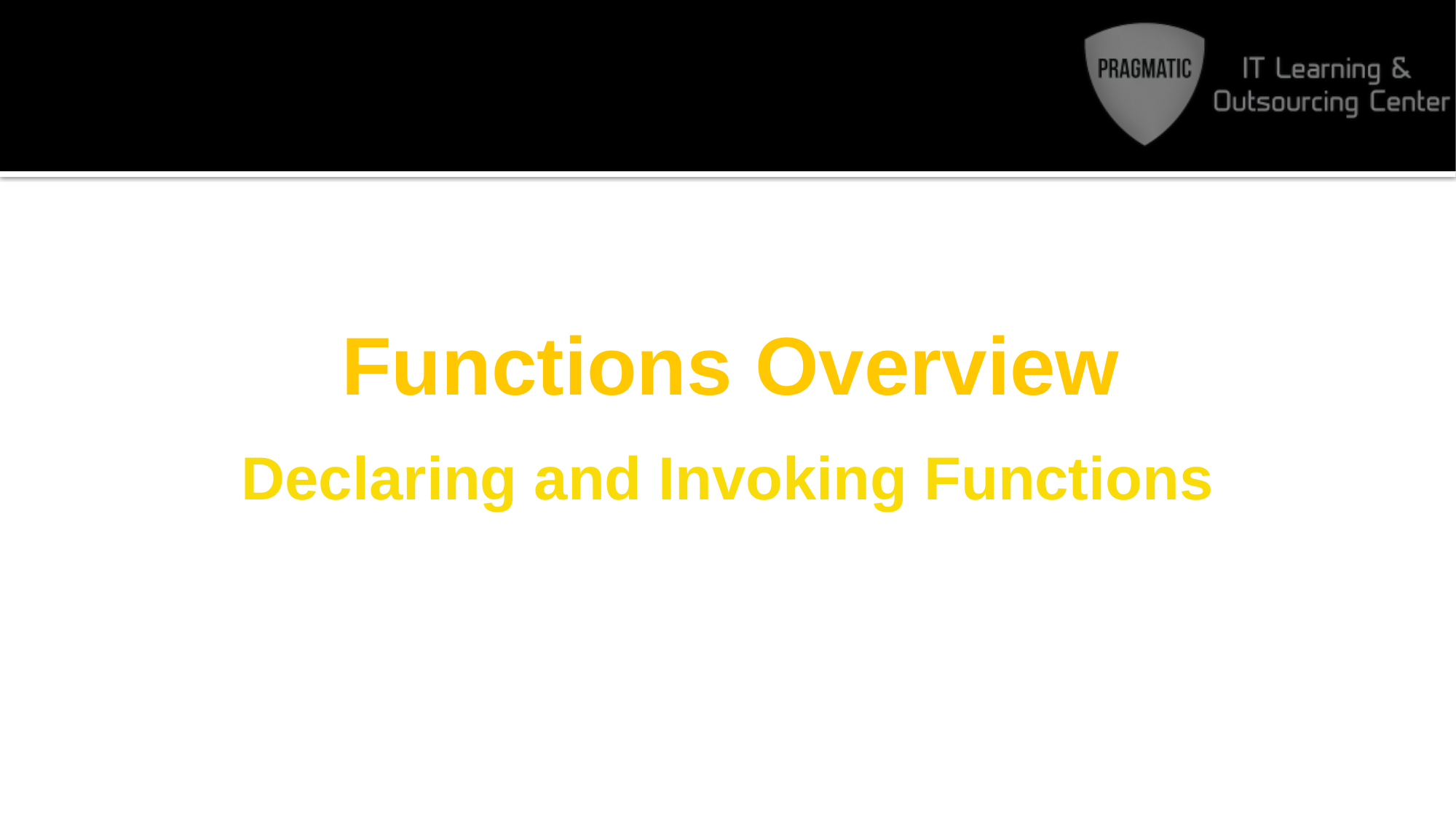

# Functions Overview
Declaring and Invoking Functions